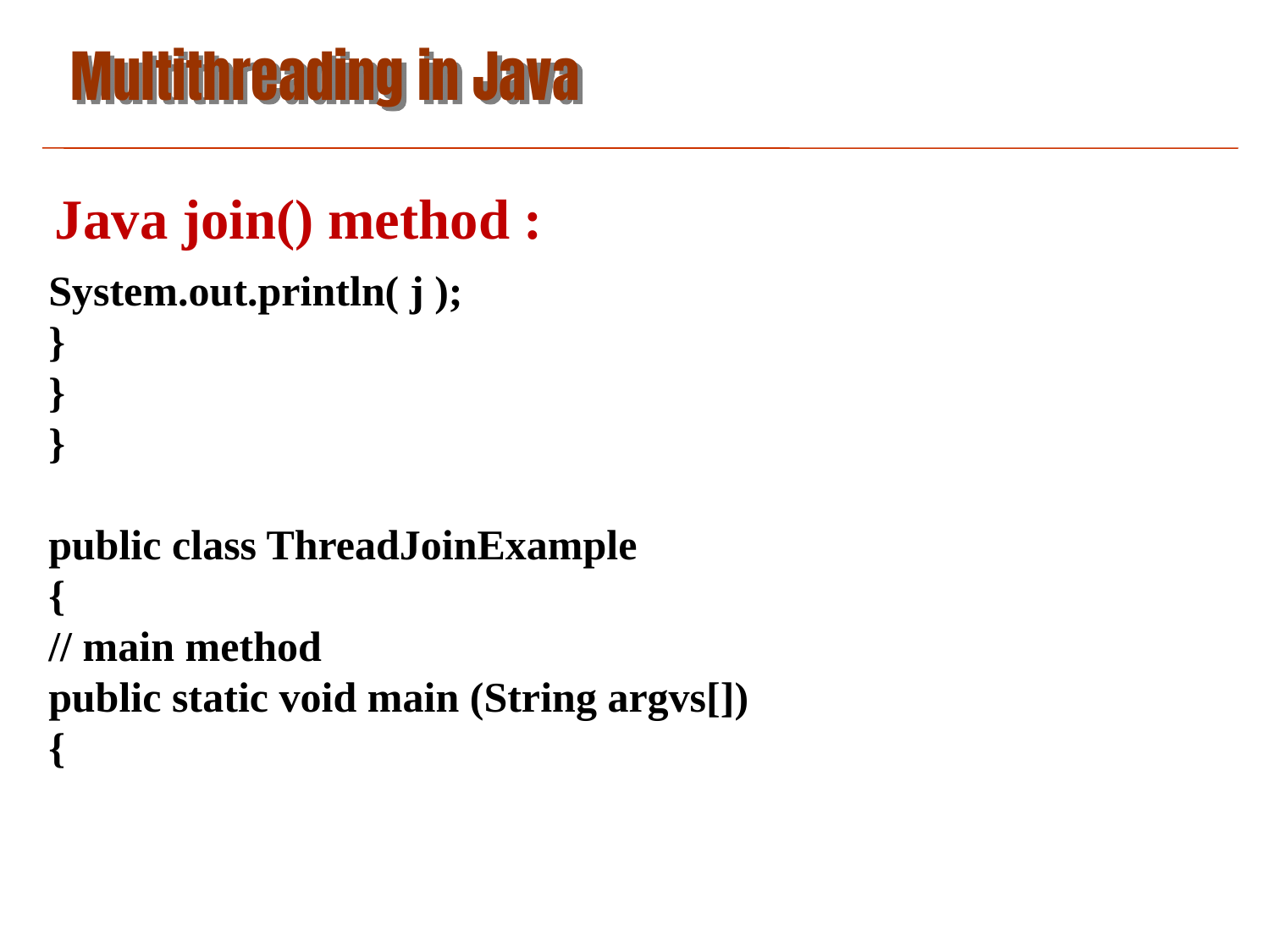

Multithreading in Java

Java join() method :
System.out.println( j );
}
}
}

public class ThreadJoinExample
{
// main method
public static void main (String argvs[])
{